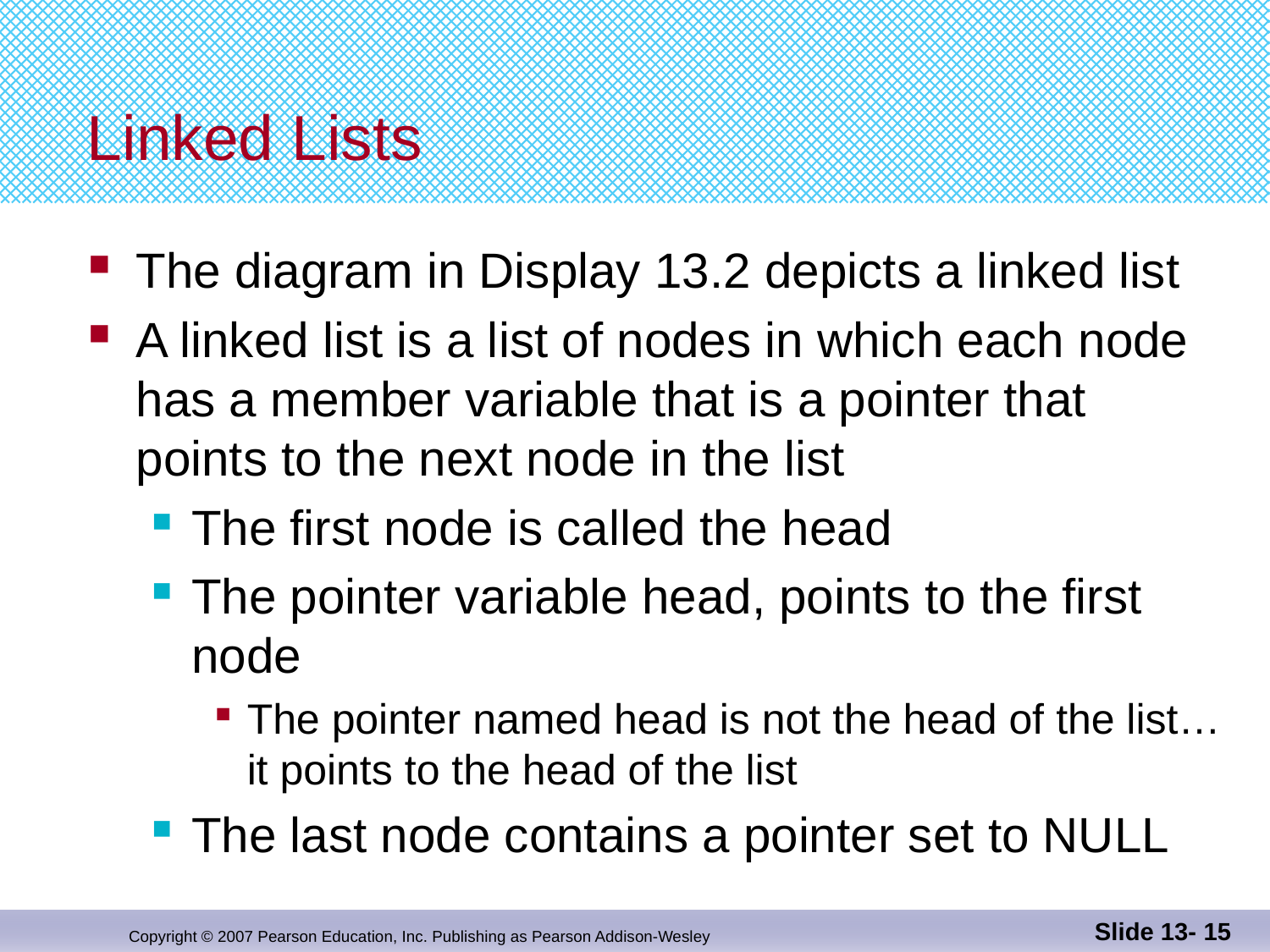

# Linked Lists
The diagram in Display 13.2 depicts a linked list
A linked list is a list of nodes in which each node
has a member variable that is a pointer that
points to the next node in the list
The first node is called the head
The pointer variable head, points to the first node
The pointer named head is not the head of the list…it points to the head of the list
The last node contains a pointer set to NULL
Slide 13- 15